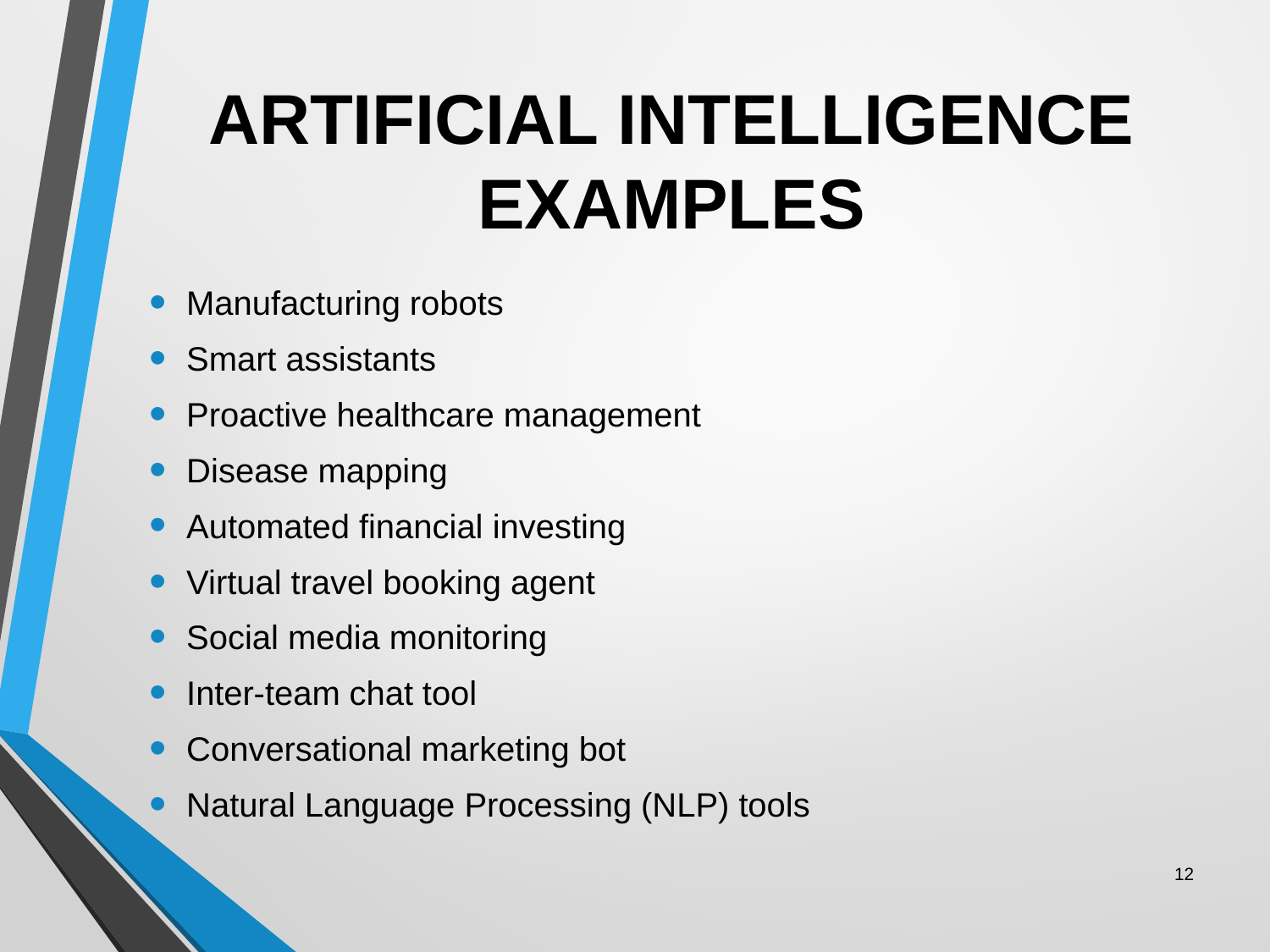

# ARTIFICIAL INTELLIGENCE EXAMPLES
Manufacturing robots
Smart assistants
Proactive healthcare management
Disease mapping
Automated financial investing
Virtual travel booking agent
Social media monitoring
Inter-team chat tool
Conversational marketing bot
Natural Language Processing (NLP) tools

12